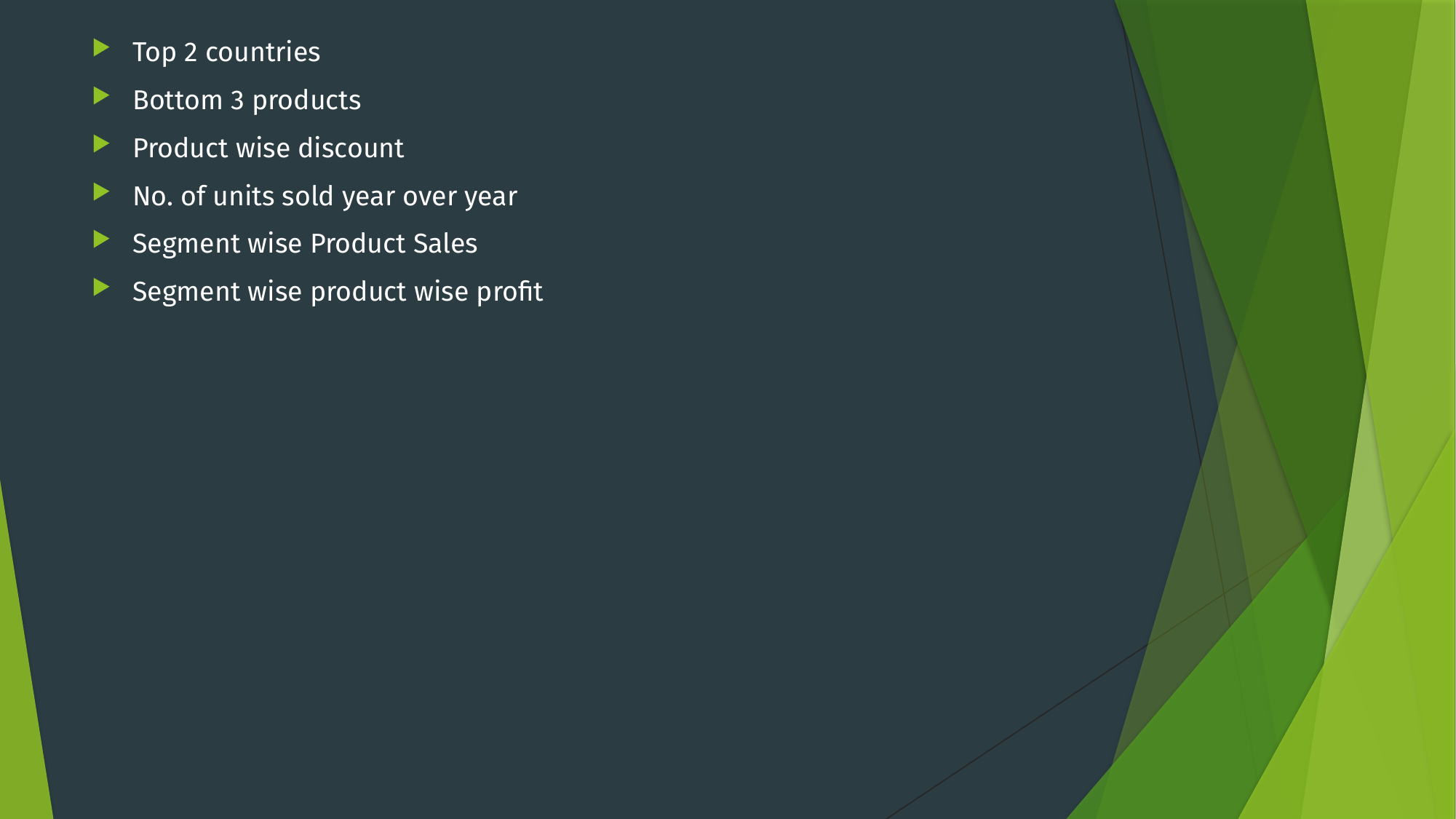

#
Top 2 countries
Bottom 3 products
Product wise discount
No. of units sold year over year
Segment wise Product Sales
Segment wise product wise profit